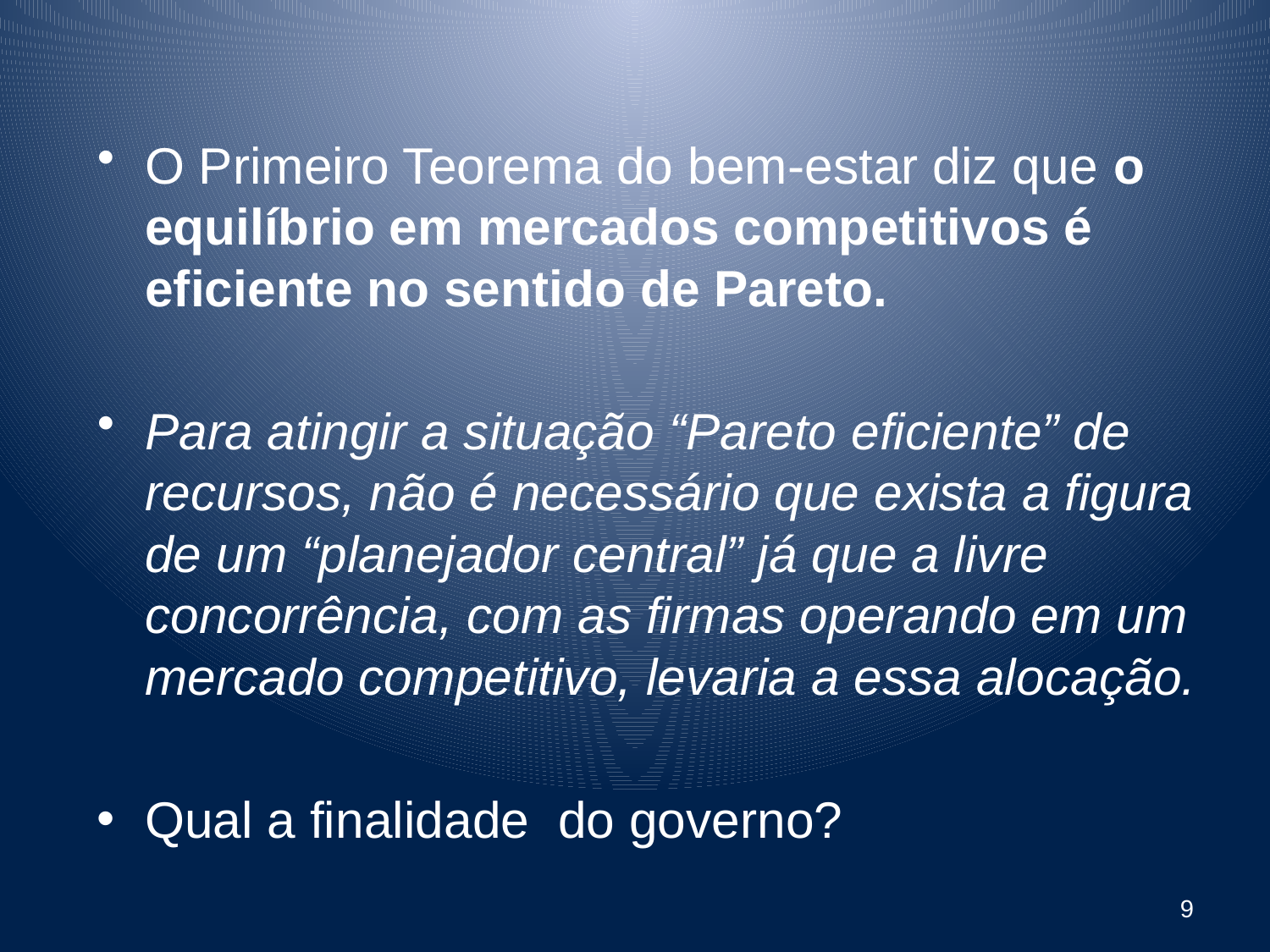

O Primeiro Teorema do bem-estar diz que o equilíbrio em mercados competitivos é eficiente no sentido de Pareto.

Para atingir a situação “Pareto eficiente” de recursos, não é necessário que exista a figura de um “planejador central” já que a livre concorrência, com as firmas operando em um mercado competitivo, levaria a essa alocação.

Qual a finalidade  do governo?
9